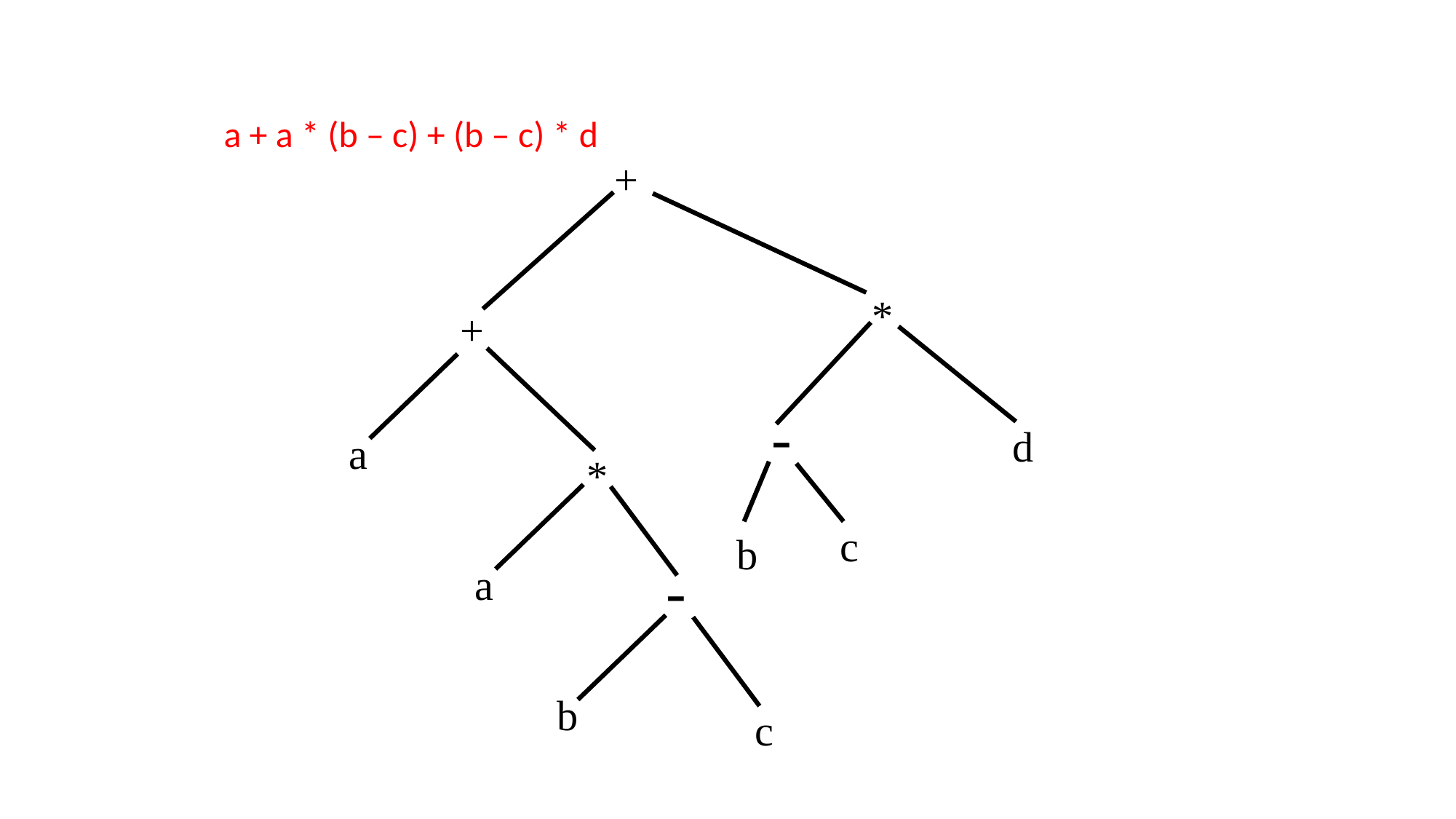

a + a * (b – c) + (b – c) * d
+
*
+
-
d
a
*
c
b
-
a
b
c